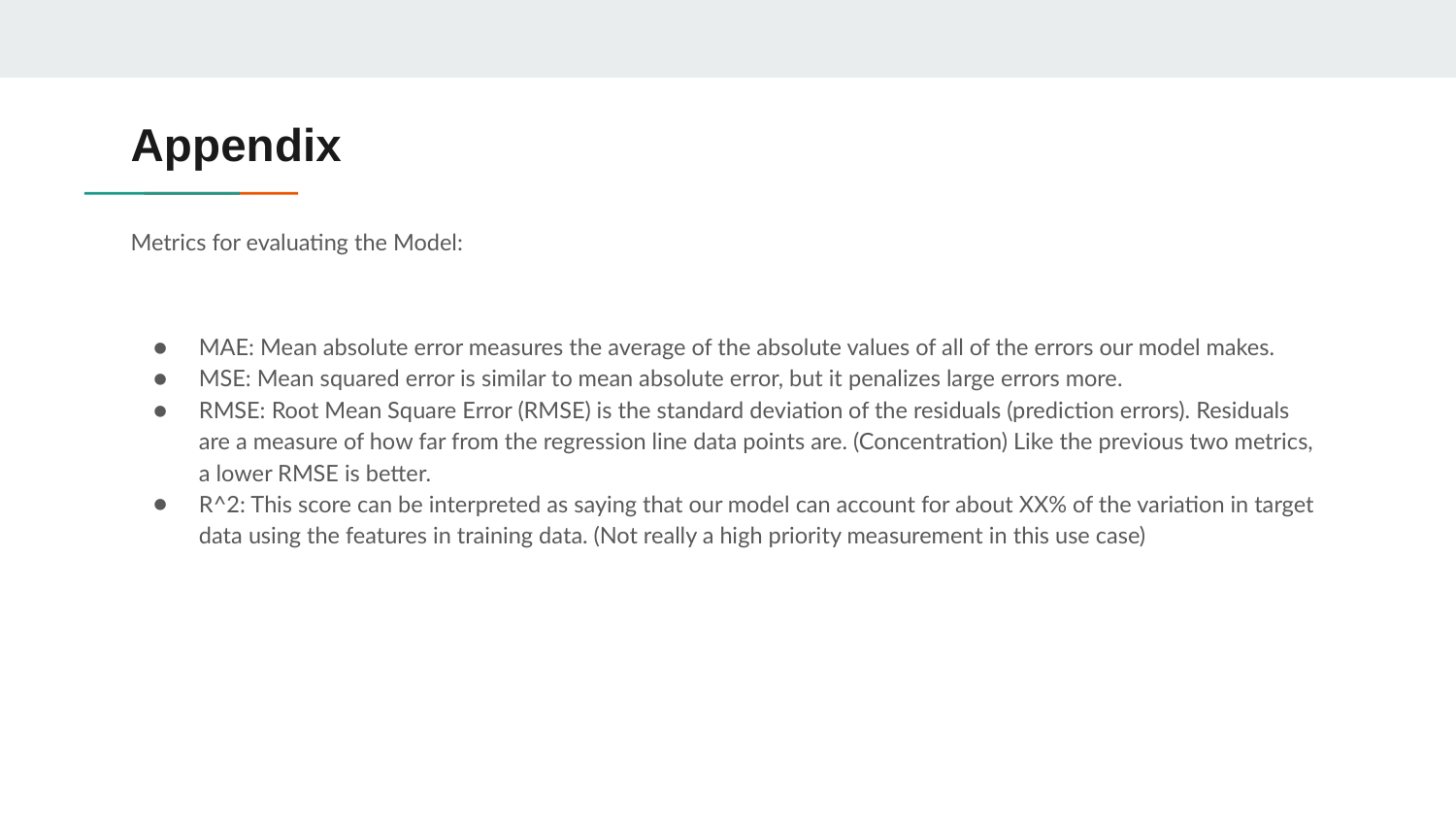

# Appendix
Metrics for evaluating the Model:

MAE: Mean absolute error measures the average of the absolute values of all of the errors our model makes.
MSE: Mean squared error is similar to mean absolute error, but it penalizes large errors more.
RMSE: Root Mean Square Error (RMSE) is the standard deviation of the residuals (prediction errors). Residuals are a measure of how far from the regression line data points are. (Concentration) Like the previous two metrics, a lower RMSE is better.
R^2: This score can be interpreted as saying that our model can account for about XX% of the variation in target data using the features in training data. (Not really a high priority measurement in this use case)